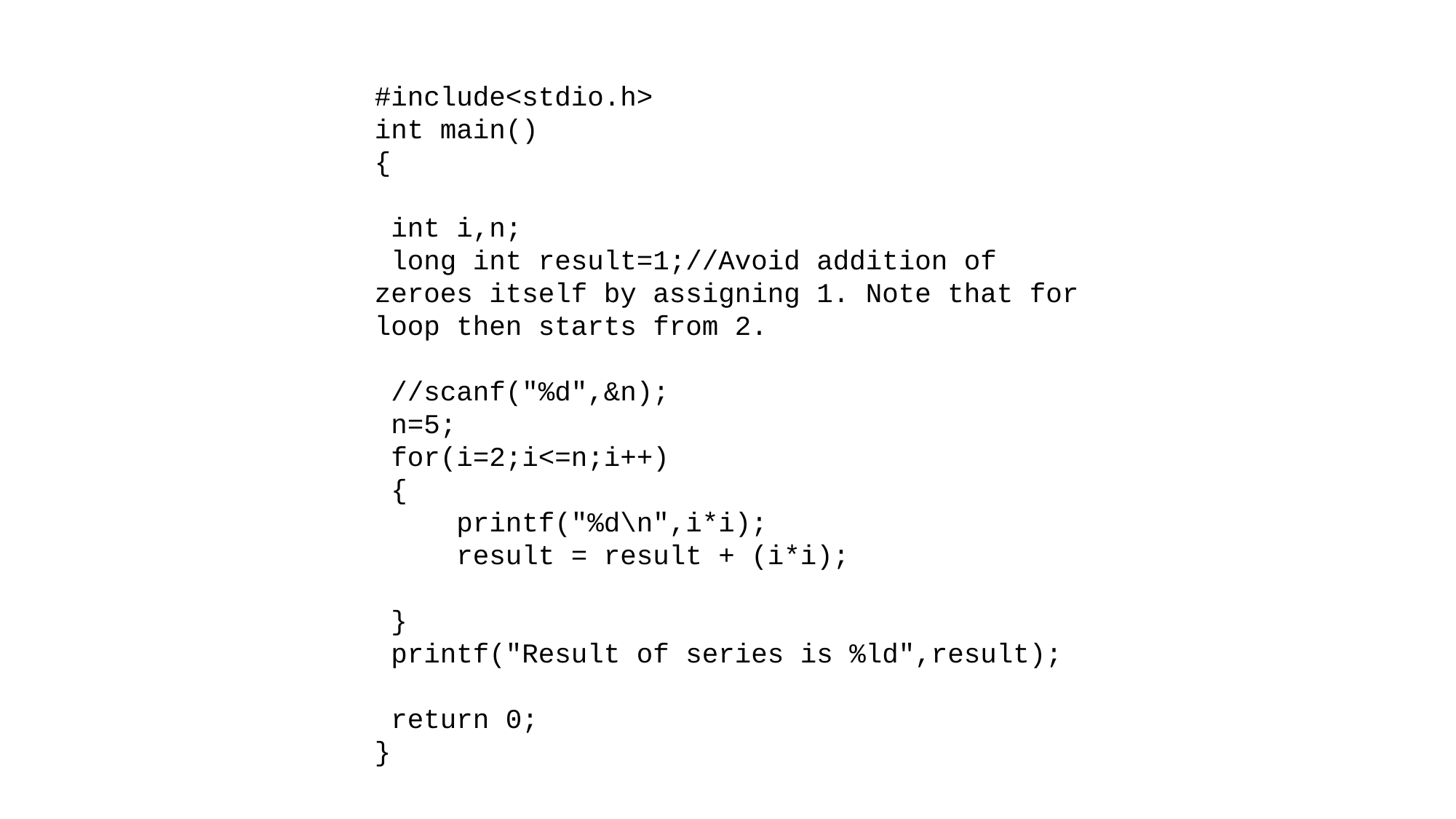

#include<stdio.h>
int main()
{

 int i,n;
 long int result=1;//Avoid addition of zeroes itself by assigning 1. Note that for loop then starts from 2.

 //scanf("%d",&n);
 n=5;
 for(i=2;i<=n;i++)
 {
     printf("%d\n",i*i);
     result = result + (i*i);

 }
 printf("Result of series is %ld",result);

 return 0;
}